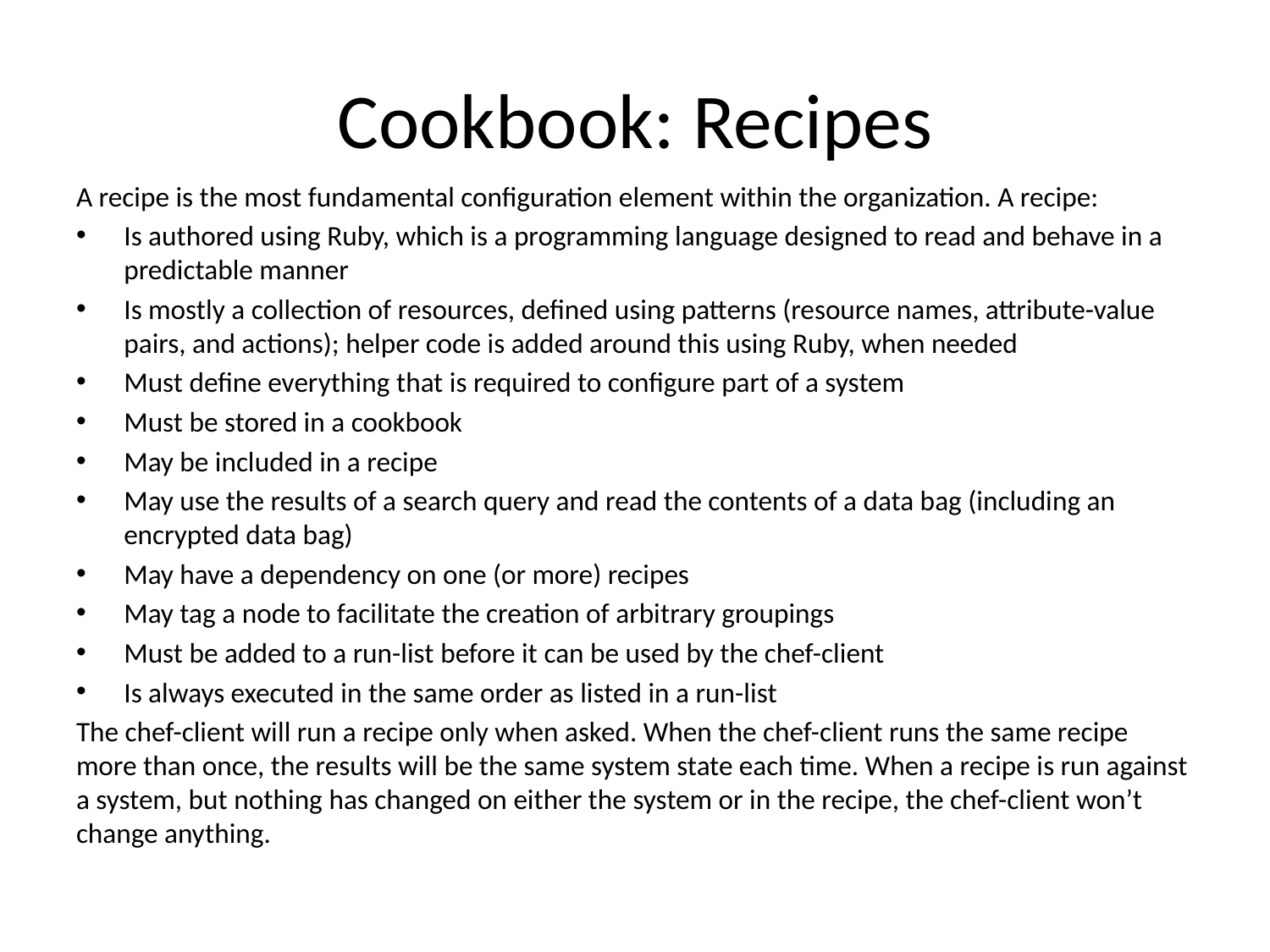

# Cookbook: Recipes
A recipe is the most fundamental configuration element within the organization. A recipe:
Is authored using Ruby, which is a programming language designed to read and behave in a predictable manner
Is mostly a collection of resources, defined using patterns (resource names, attribute-value pairs, and actions); helper code is added around this using Ruby, when needed
Must define everything that is required to configure part of a system
Must be stored in a cookbook
May be included in a recipe
May use the results of a search query and read the contents of a data bag (including an encrypted data bag)
May have a dependency on one (or more) recipes
May tag a node to facilitate the creation of arbitrary groupings
Must be added to a run-list before it can be used by the chef-client
Is always executed in the same order as listed in a run-list
The chef-client will run a recipe only when asked. When the chef-client runs the same recipe more than once, the results will be the same system state each time. When a recipe is run against a system, but nothing has changed on either the system or in the recipe, the chef-client won’t change anything.